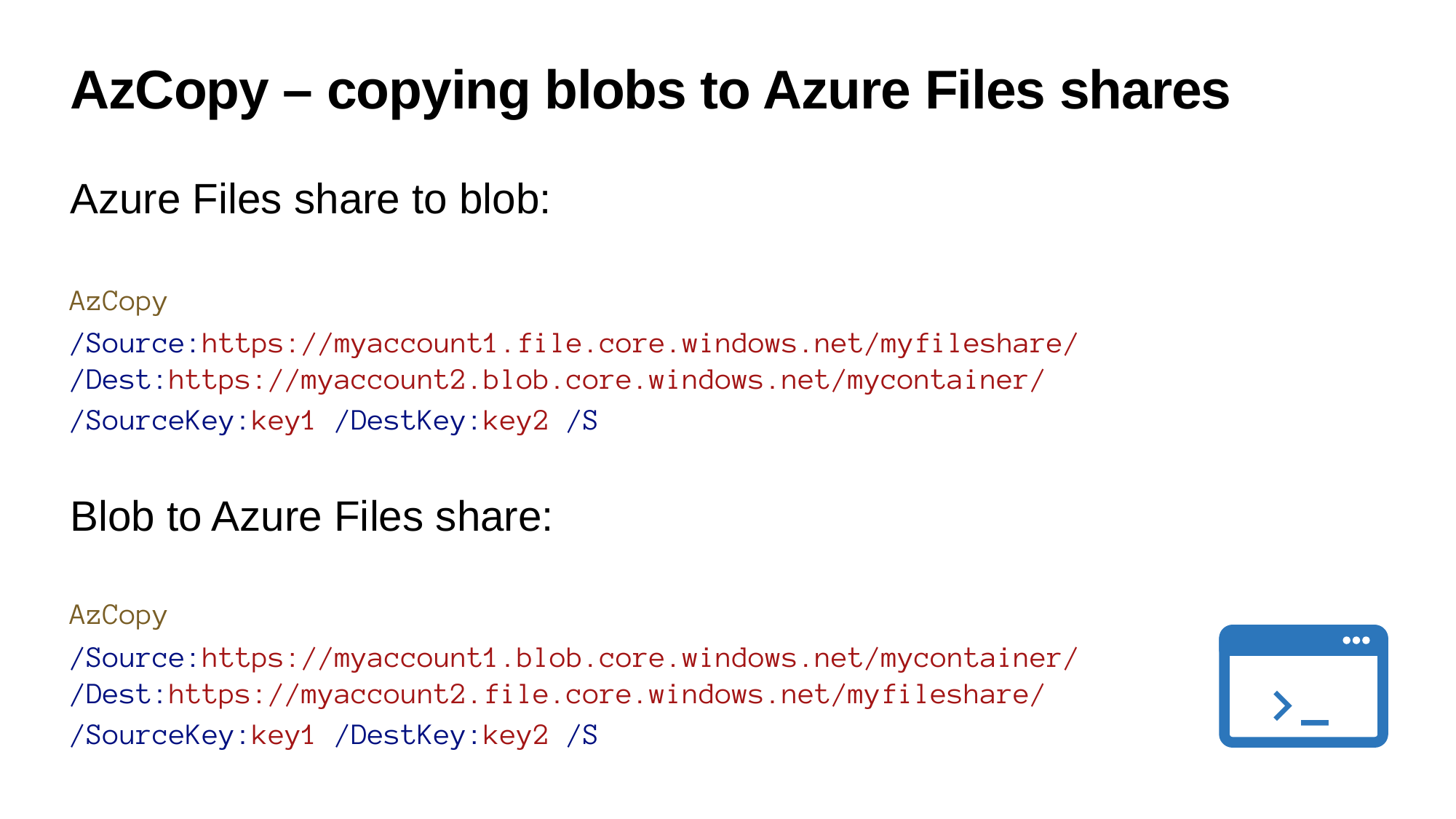

# AzCopy – copying blobs to Azure Files shares
Azure Files share to blob:

AzCopy
/Source:https://myaccount1.file.core.windows.net/myfileshare/ /Dest:https://myaccount2.blob.core.windows.net/mycontainer/
/SourceKey:key1 /DestKey:key2 /S

Blob to Azure Files share:

AzCopy
/Source:https://myaccount1.blob.core.windows.net/mycontainer/ /Dest:https://myaccount2.file.core.windows.net/myfileshare/
/SourceKey:key1 /DestKey:key2 /S